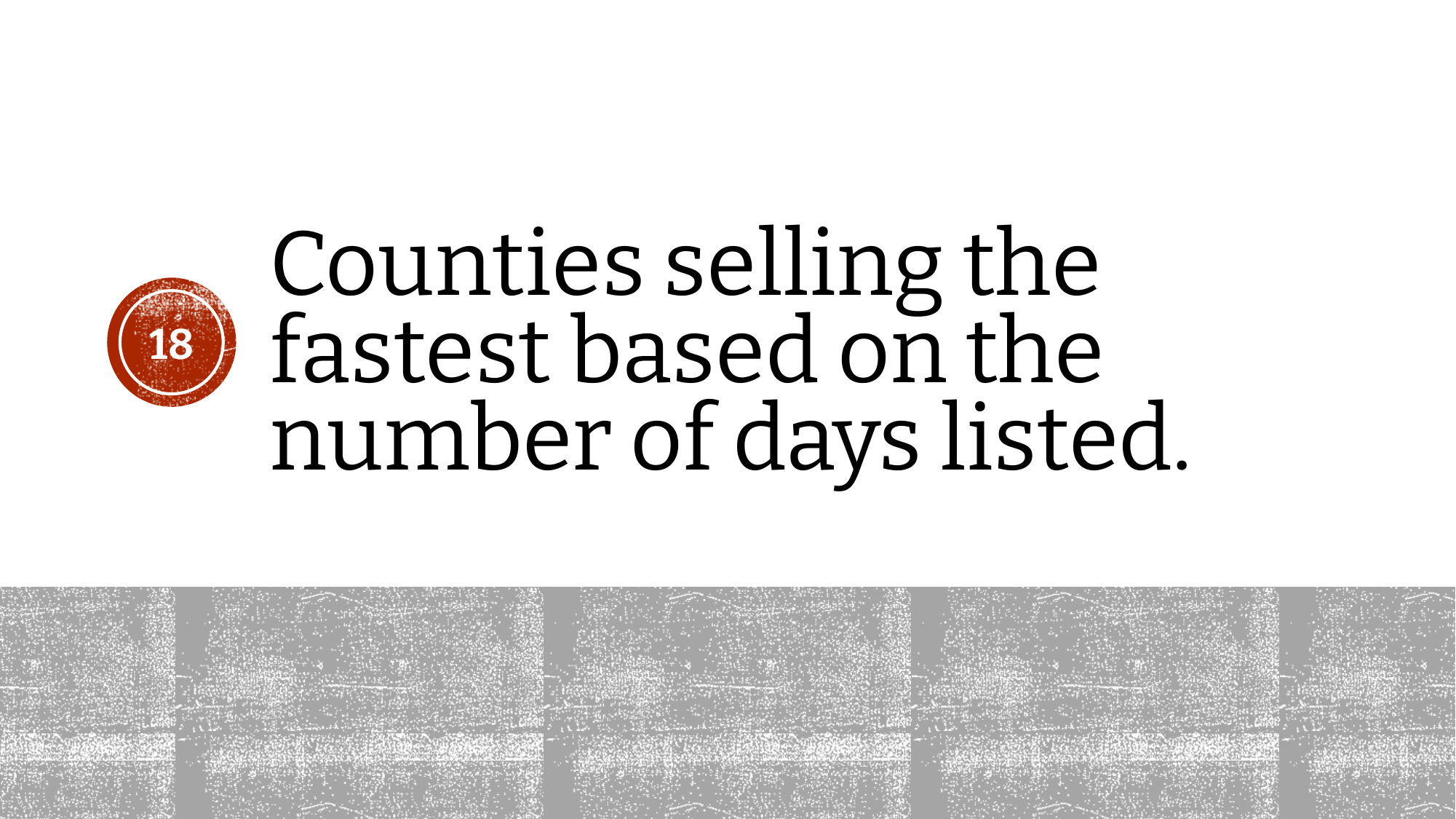

# Counties selling the fastest based on the number of days listed.
18